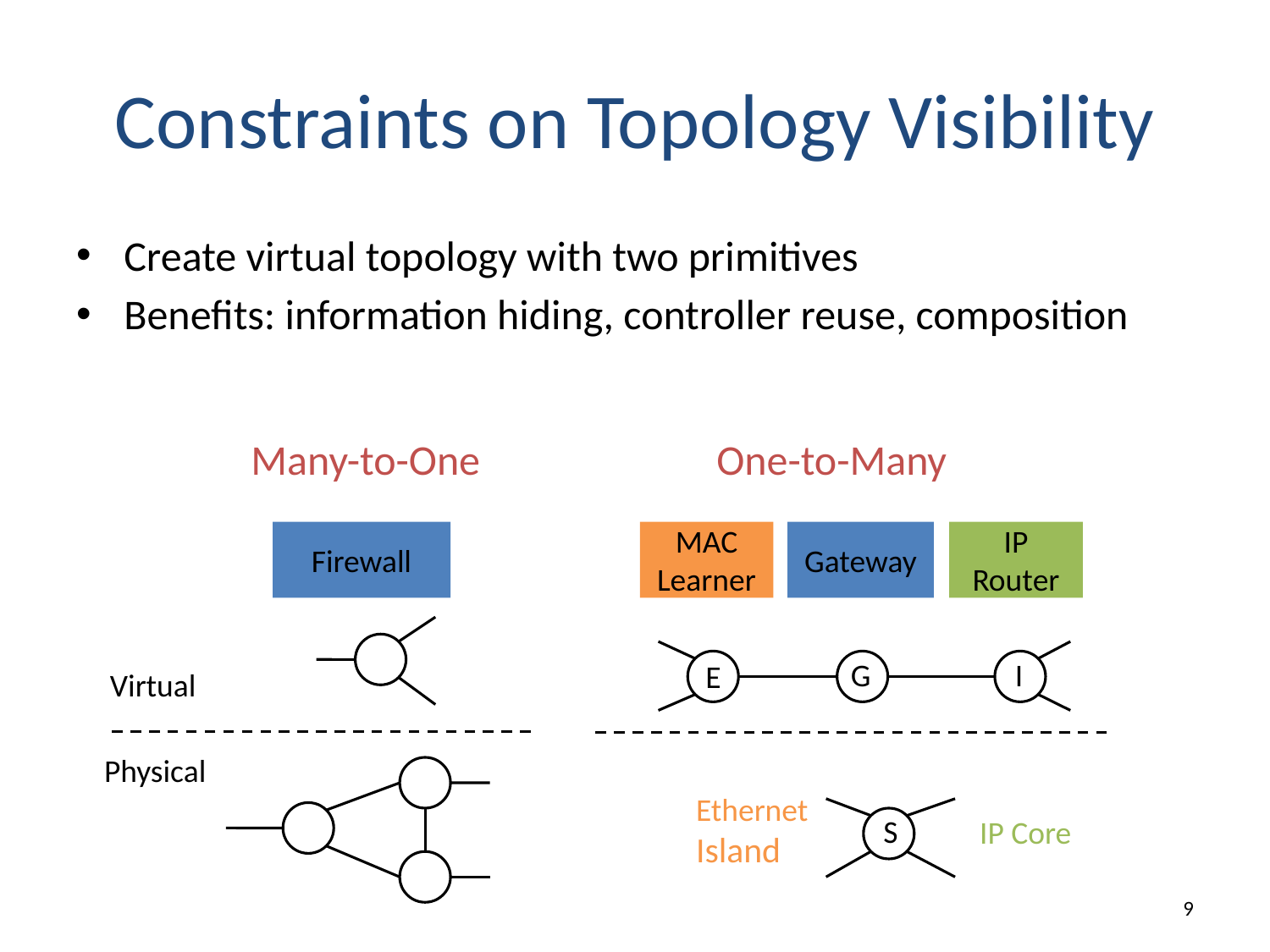

# Constraints on Topology Visibility
Create virtual topology with two primitives
Benefits: information hiding, controller reuse, composition
Many-to-One
One-to-Many
Firewall
MAC
Learner
Gateway
IP Router

G
I
E

Virtual
Physical

Ethernet
Island

S
IP Core

9